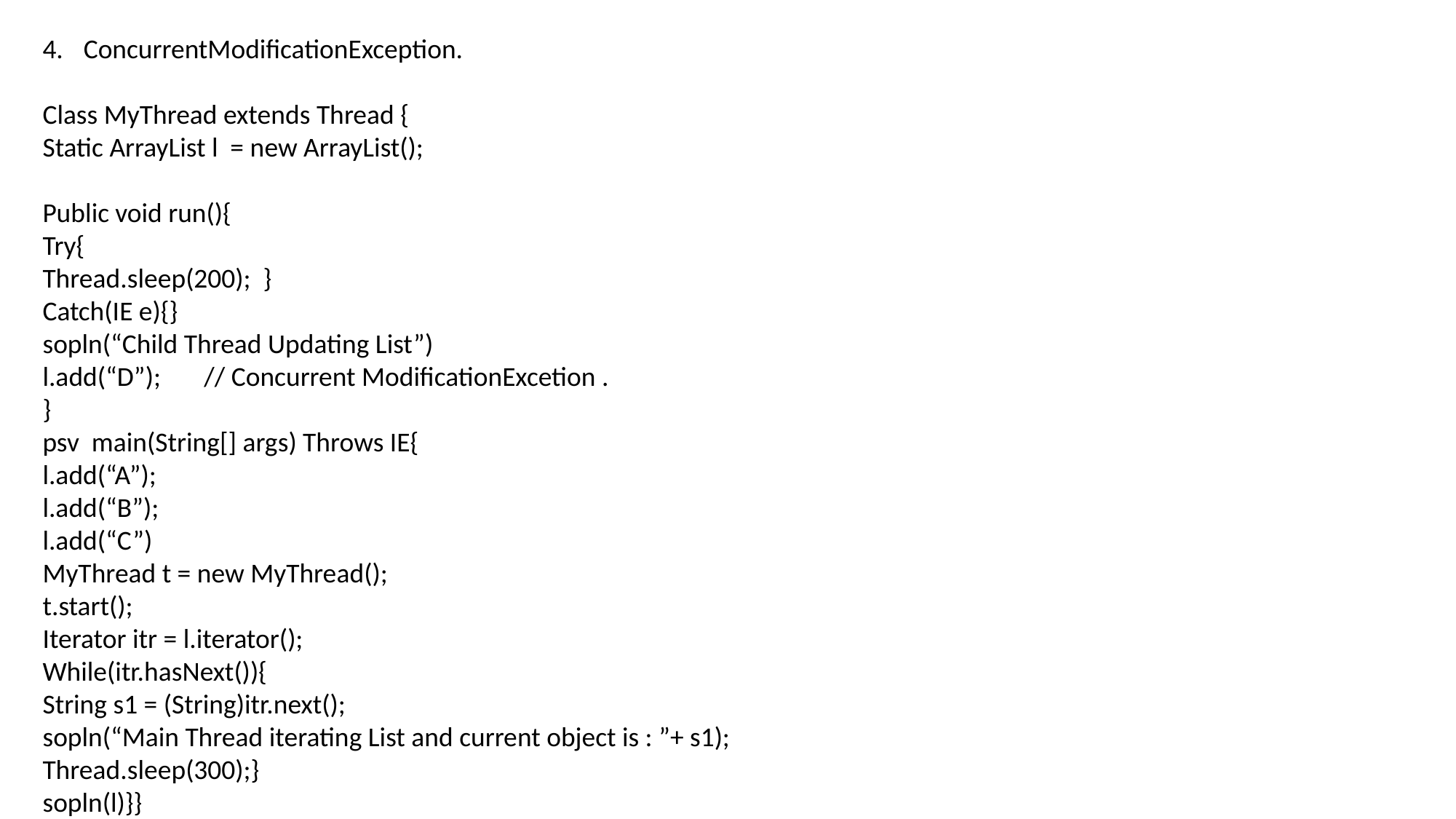

ConcurrentModificationException.

Class MyThread extends Thread {
Static ArrayList l  = new ArrayList();

Public void run(){
Try{
Thread.sleep(200);  }
Catch(IE e){}
sopln(“Child Thread Updating List”)
l.add(“D”);       // Concurrent ModificationExcetion .
}
psv  main(String[] args) Throws IE{
l.add(“A”);
l.add(“B”);
l.add(“C”)
MyThread t = new MyThread();
t.start();
Iterator itr = l.iterator();
While(itr.hasNext()){
String s1 = (String)itr.next();
sopln(“Main Thread iterating List and current object is : ”+ s1);
Thread.sleep(300);}
sopln(l)}}